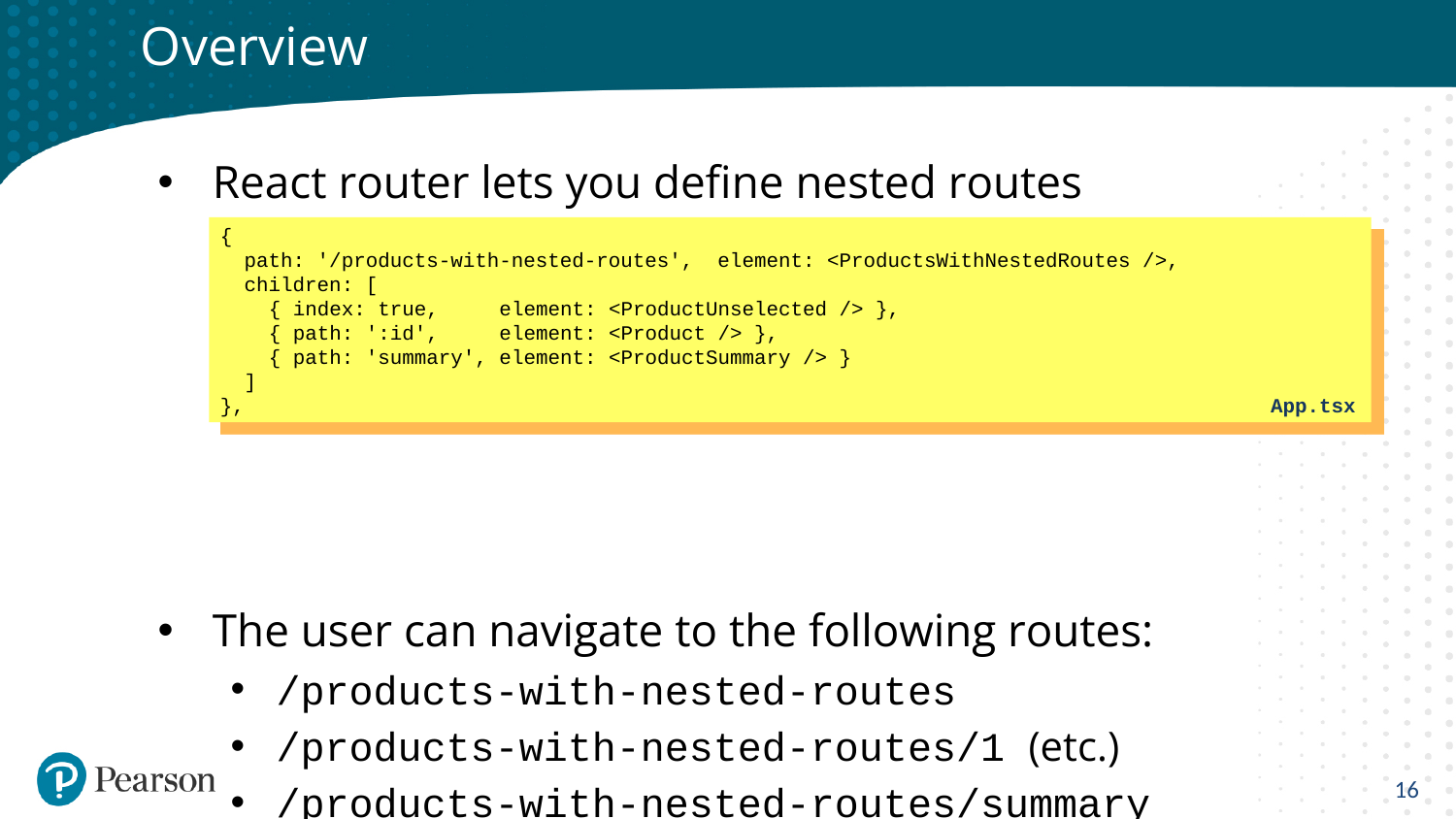

# Overview
React router lets you define nested routes

The user can navigate to the following routes:
/products-with-nested-routes
/products-with-nested-routes/1 (etc.)
/products-with-nested-routes/summary

{
  path: '/products-with-nested-routes',  element: <ProductsWithNestedRoutes />,
  children: [
    { index: true,     element: <ProductUnselected /> },
    { path: ':id',     element: <Product /> },
    { path: 'summary', element: <ProductSummary /> }
  ]
},
App.tsx
16